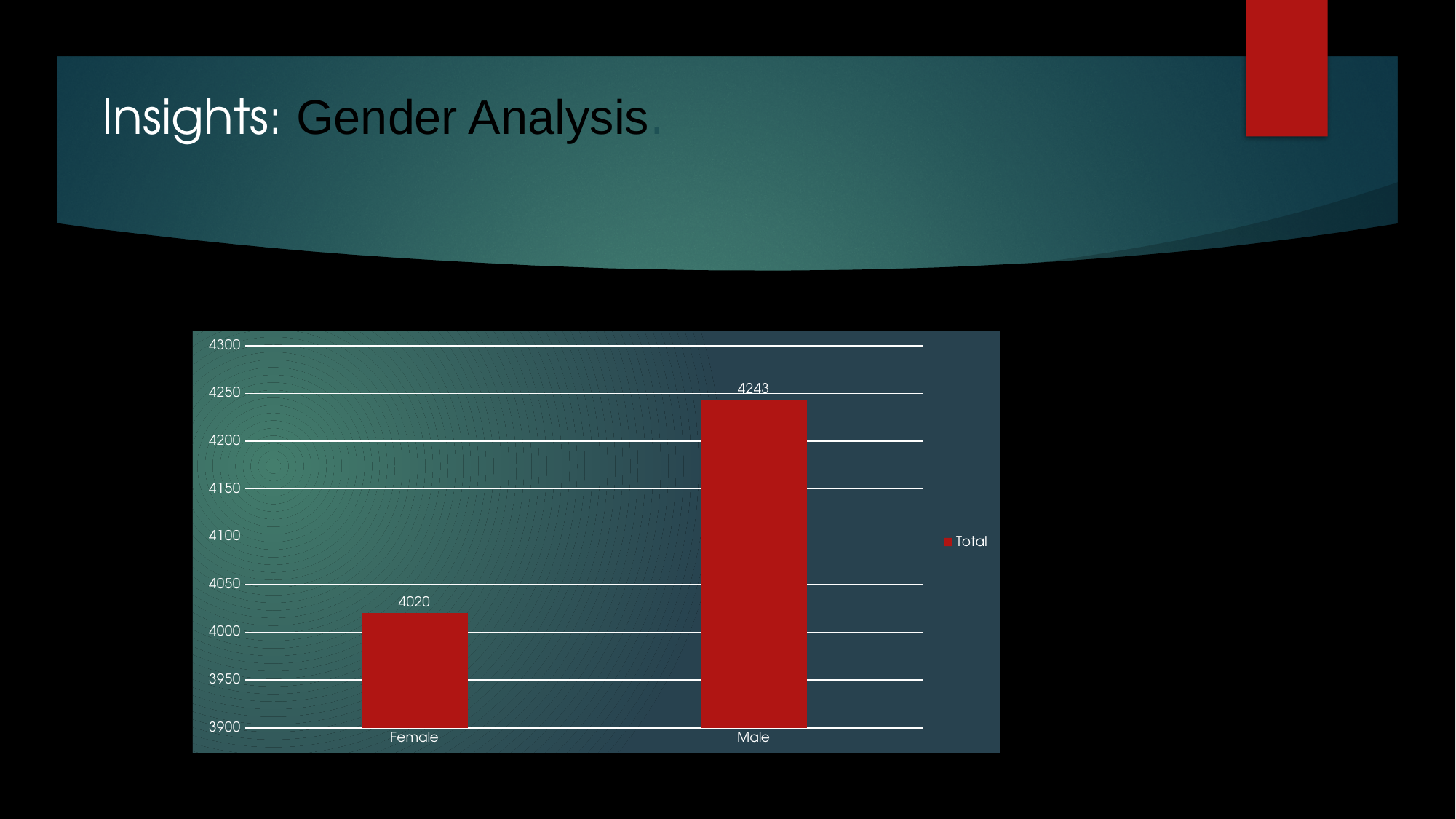

# Insights: Gender Analysis.

### Chart

| Category | Total |
|---|---|
| Female | 4020.0 |
| Male | 4243.0 |